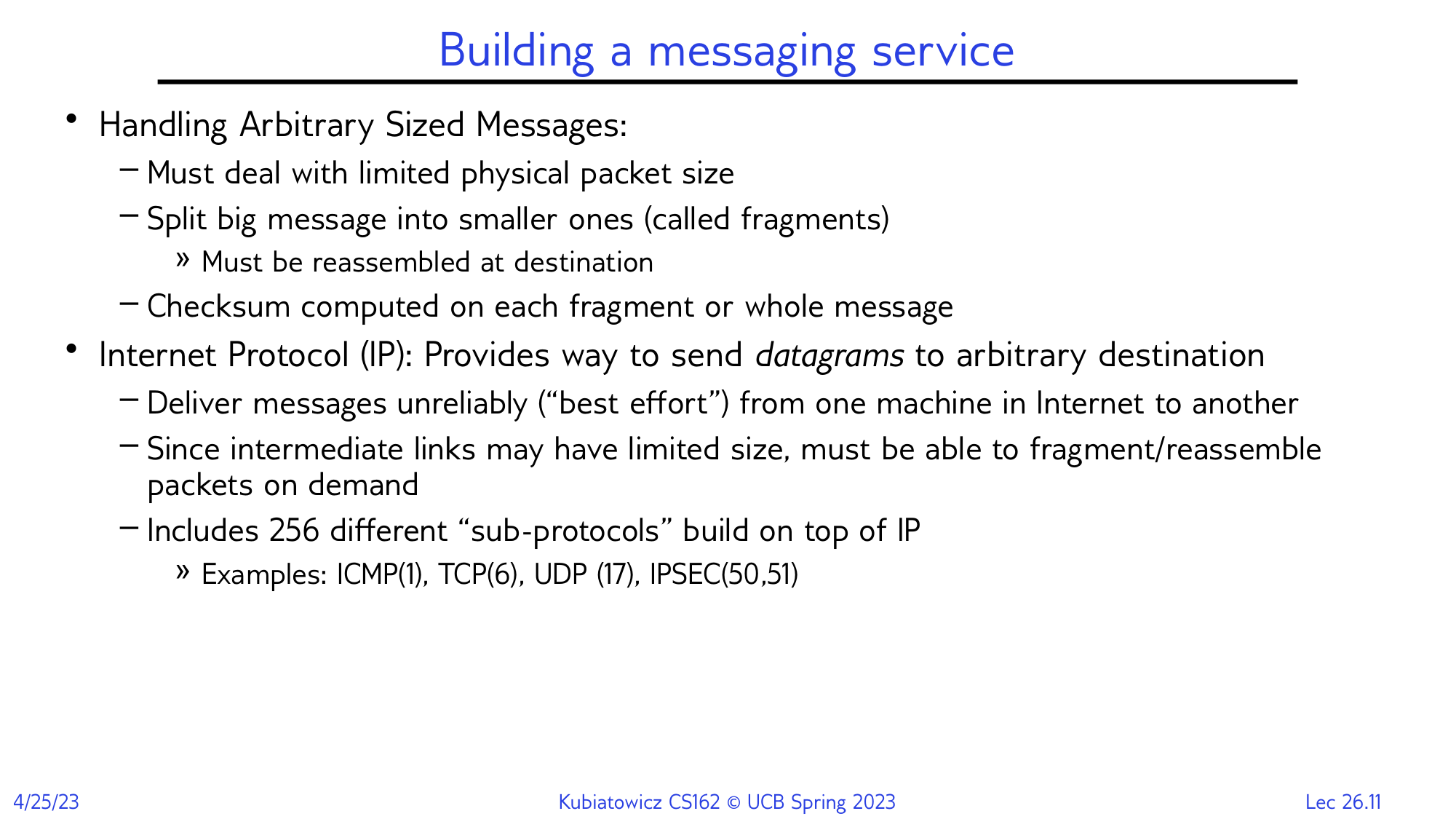

# Building a messaging service
Handling Arbitrary Sized Messages:
Must deal with limited physical packet size
Split big message into smaller ones (called fragments)
Must be reassembled at destination
Checksum computed on each fragment or whole message
Internet Protocol (IP): Provides way to send datagrams to arbitrary destination
Deliver messages unreliably (“best effort”) from one machine in Internet to another
Since intermediate links may have limited size, must be able to fragment/reassemble packets on demand
Includes 256 different “sub-protocols” build on top of IP
Examples: ICMP(1), TCP(6), UDP (17), IPSEC(50,51)